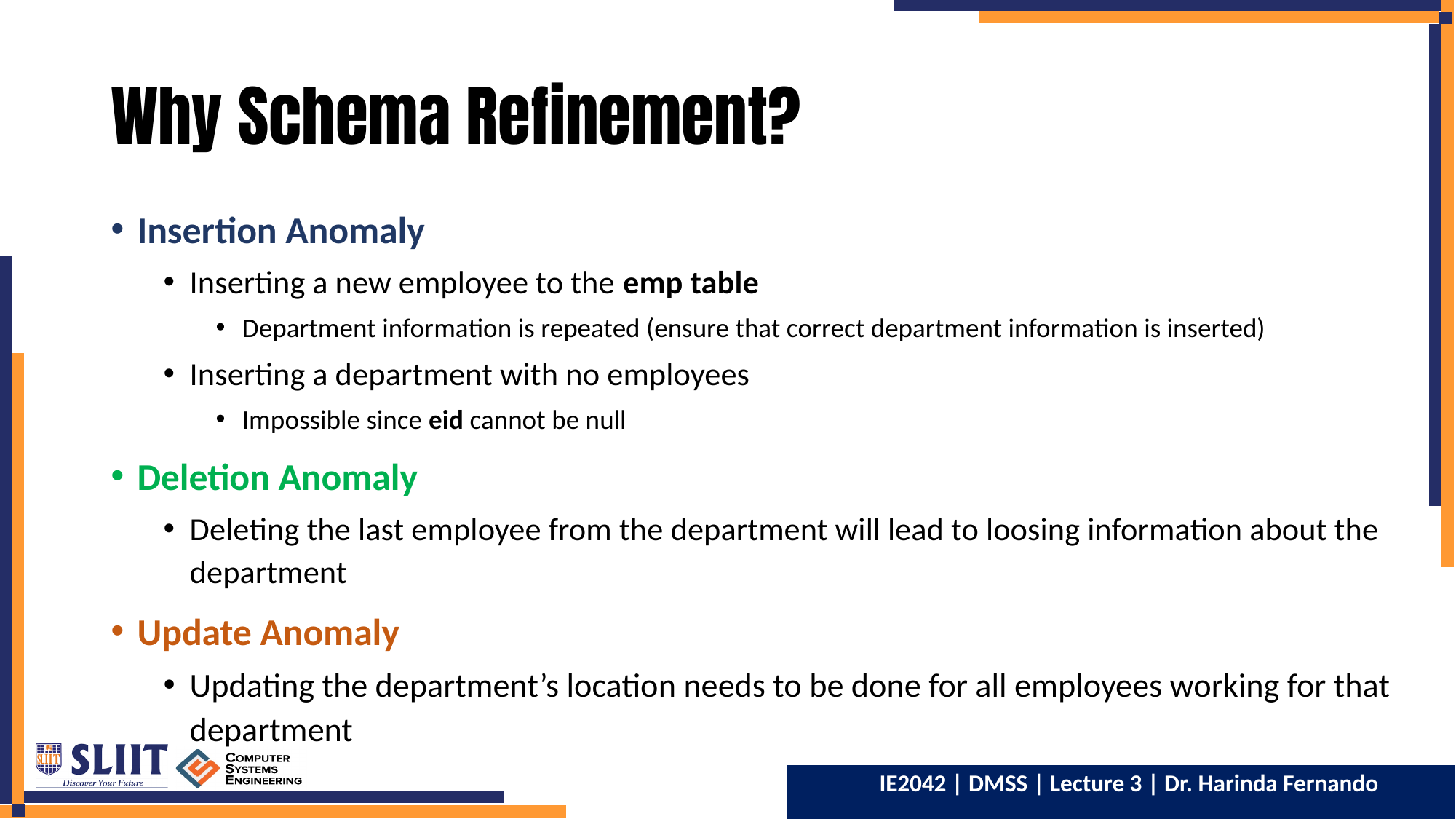

# Why Schema Refinement?
Insertion Anomaly
Inserting a new employee to the emp table
Department information is repeated (ensure that correct department information is inserted)
Inserting a department with no employees
Impossible since eid cannot be null
Deletion Anomaly
Deleting the last employee from the department will lead to loosing information about the department
Update Anomaly
Updating the department’s location needs to be done for all employees working for that department

4
IE2042 | DMSS | Lecture 3 | Dr. Harinda Fernando